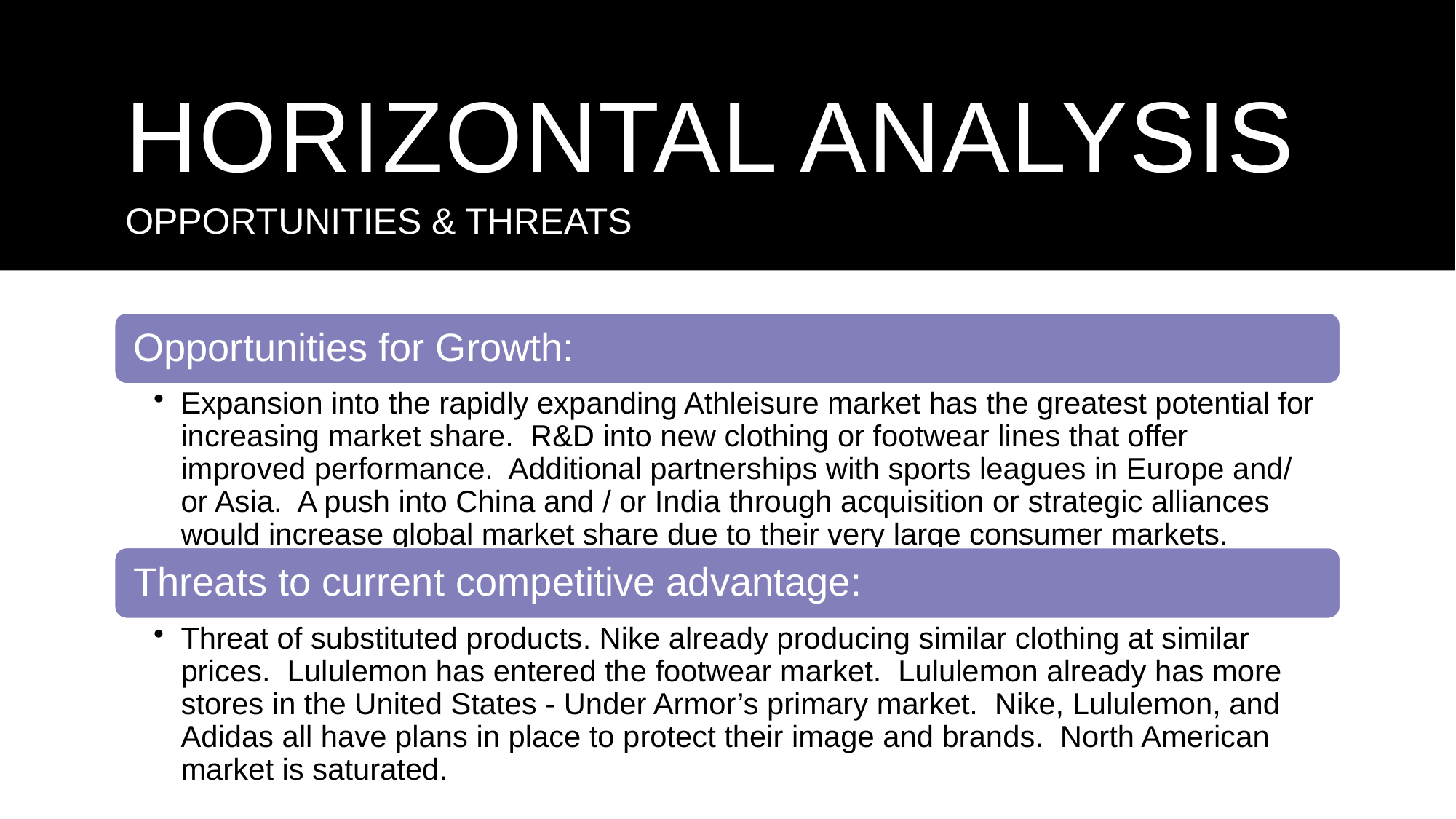

# Horizontal analysis
OPPORTUNITIES & THREATS
Opportunities for Growth:
Expansion into the rapidly expanding Athleisure market has the greatest potential for increasing market share.  R&D into new clothing or footwear lines that offer improved performance.  Additional partnerships with sports leagues in Europe and/ or Asia.  A push into China and / or India through acquisition or strategic alliances would increase global market share due to their very large consumer markets.
Threats to current competitive advantage:
Threat of substituted products. Nike already producing similar clothing at similar prices.  Lululemon has entered the footwear market.  Lululemon already has more stores in the United States - Under Armor’s primary market.  Nike, Lululemon, and Adidas all have plans in place to protect their image and brands.  North American market is saturated.